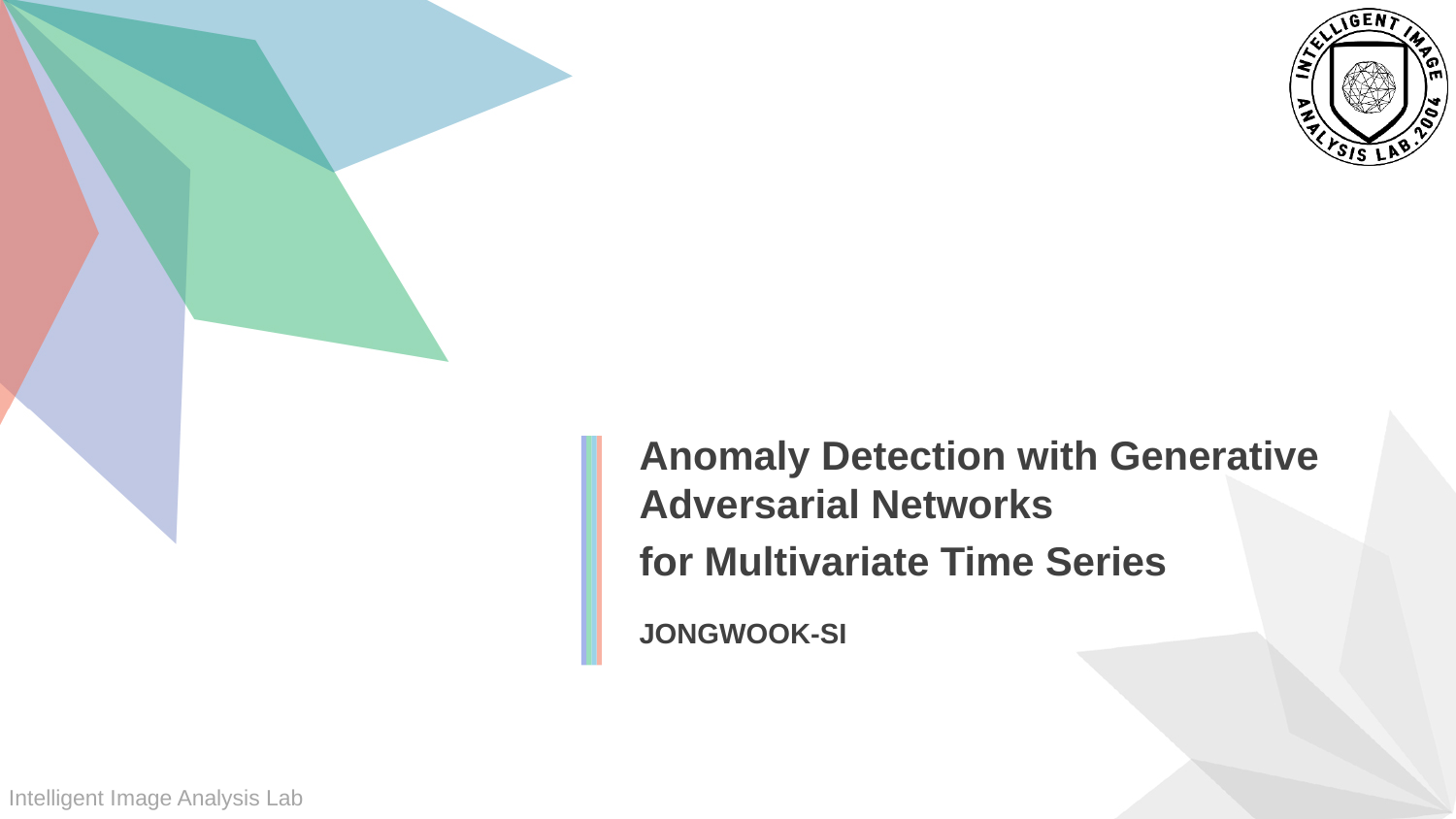

Anomaly Detection with Generative Adversarial Networks
for Multivariate Time Series

JONGWOOK-SI